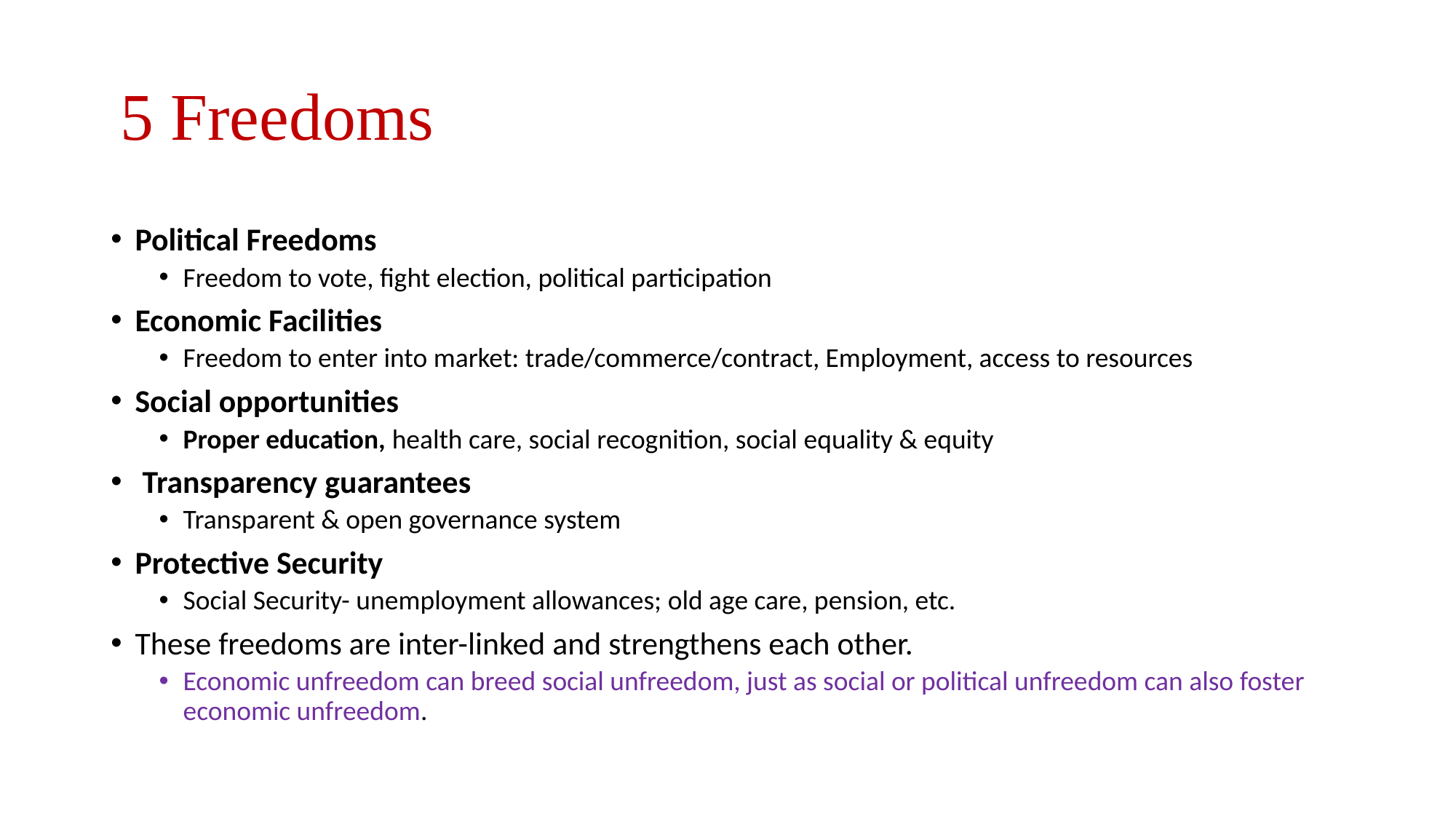

# 5 Freedoms
Political Freedoms
Freedom to vote, fight election, political participation
Economic Facilities
Freedom to enter into market: trade/commerce/contract, Employment, access to resources
Social opportunities
Proper education, health care, social recognition, social equality & equity
 Transparency guarantees
Transparent & open governance system
Protective Security
Social Security- unemployment allowances; old age care, pension, etc.
These freedoms are inter-linked and strengthens each other.
Economic unfreedom can breed social unfreedom, just as social or political unfreedom can also foster economic unfreedom.